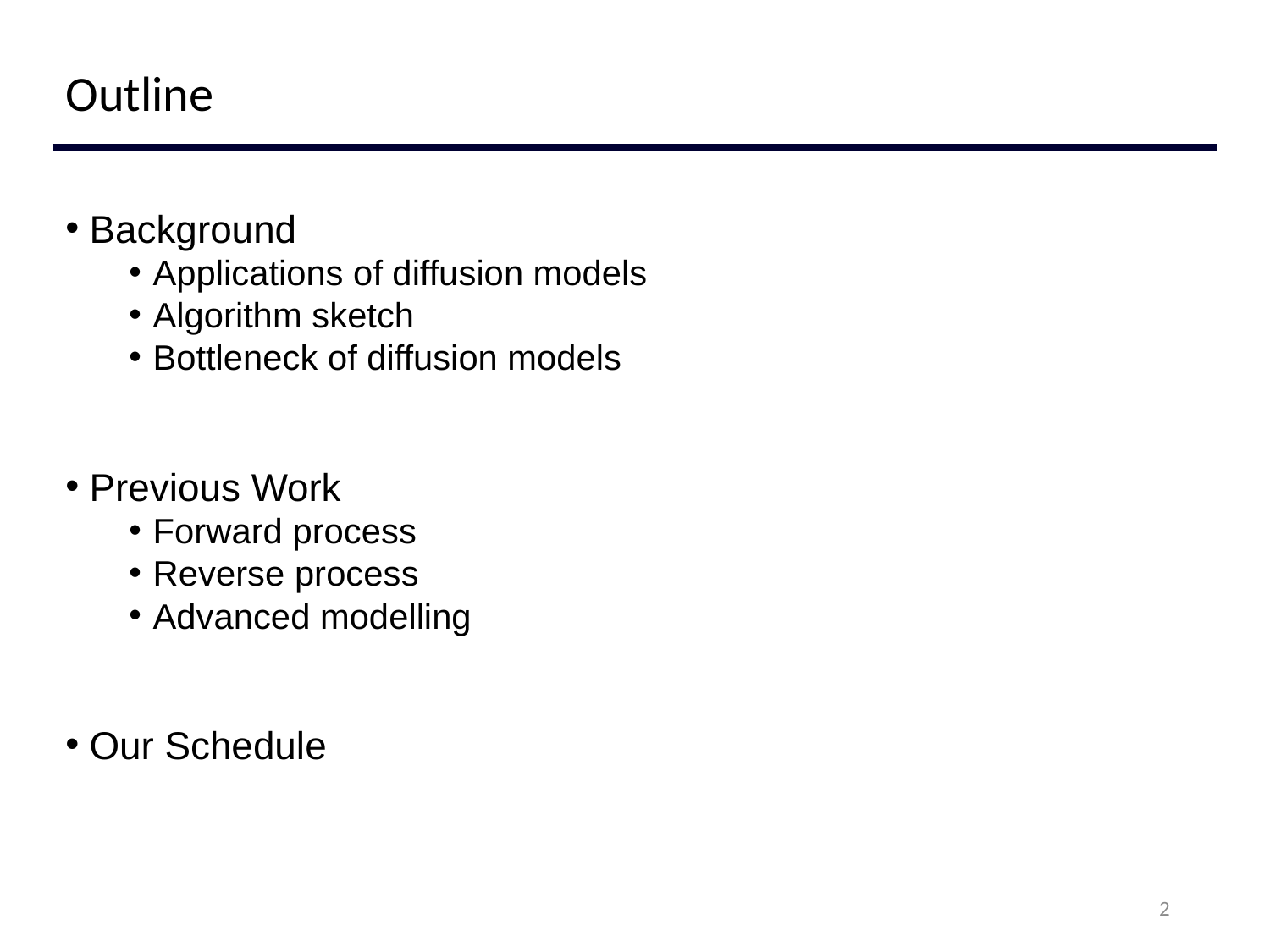

# Outline
Background
Applications of diffusion models
Algorithm sketch
Bottleneck of diffusion models

Previous Work
Forward process
Reverse process
Advanced modelling

Our Schedule

2